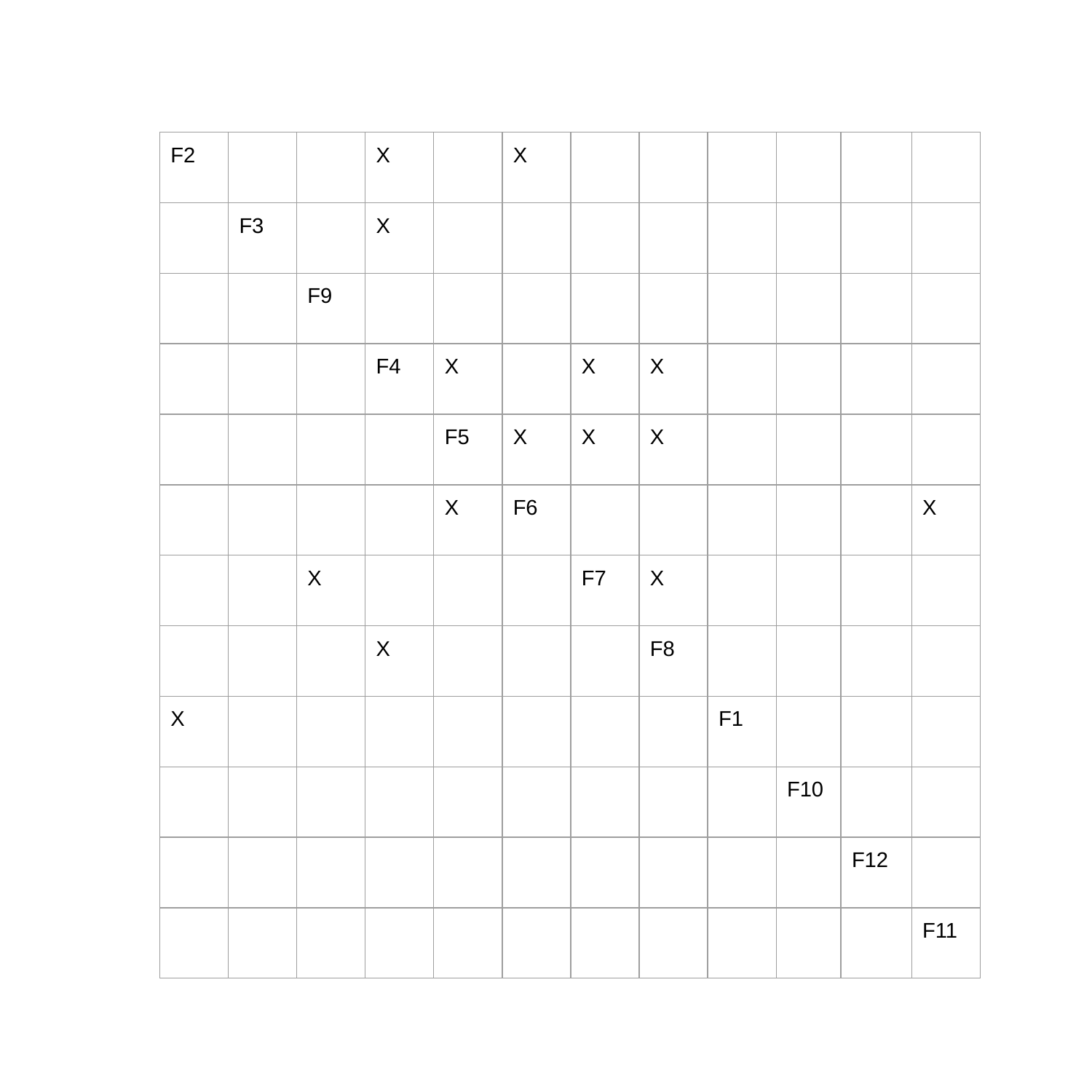

| F2 |  |  | X |  | X |  |  |  |  |  |  |
| --- | --- | --- | --- | --- | --- | --- | --- | --- | --- | --- | --- |
|  | F3 |  | X |  |  |  |  |  |  |  |  |
|  |  | F9 |  |  |  |  |  |  |  |  |  |
|  |  |  | F4 | X |  | X | X |  |  |  |  |
|  |  |  |  | F5 | X | X | X |  |  |  |  |
|  |  |  |  | X | F6 |  |  |  |  |  | X |
|  |  | X |  |  |  | F7 | X |  |  |  |  |
|  |  |  | X |  |  |  | F8 |  |  |  |  |
| X |  |  |  |  |  |  |  | F1 |  |  |  |
|  |  |  |  |  |  |  |  |  | F10 |  |  |
|  |  |  |  |  |  |  |  |  |  | F12 |  |
|  |  |  |  |  |  |  |  |  |  |  | F11 |